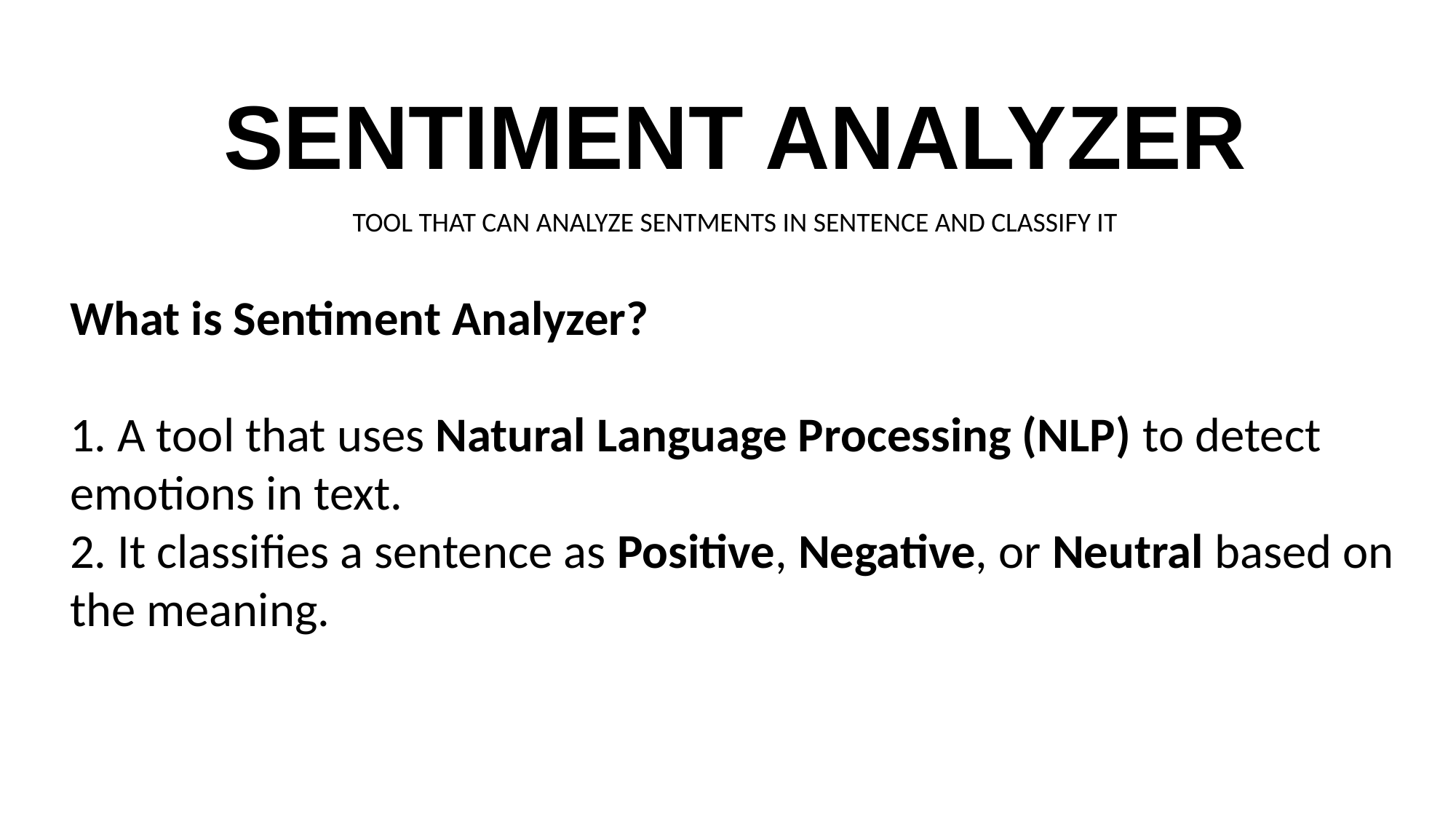

# SENTIMENT ANALYZER
TOOL THAT CAN ANALYZE SENTMENTS IN SENTENCE AND CLASSIFY IT
What is Sentiment Analyzer?

1. A tool that uses Natural Language Processing (NLP) to detect emotions in text.
2. It classifies a sentence as Positive, Negative, or Neutral based on the meaning.